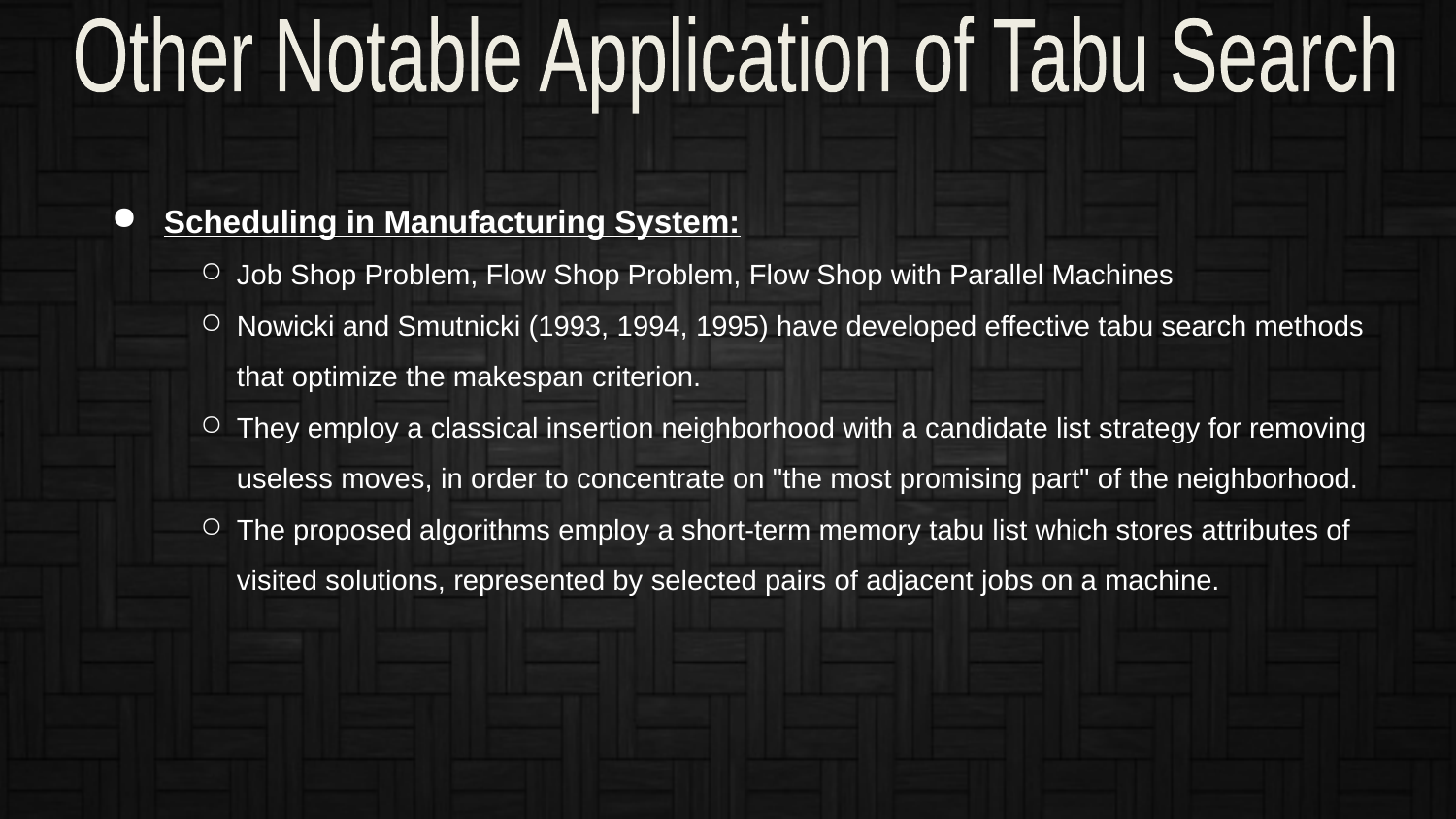

Other Notable Application of Tabu Search
Scheduling in Manufacturing System:
Job Shop Problem, Flow Shop Problem, Flow Shop with Parallel Machines
Nowicki and Smutnicki (1993, 1994, 1995) have developed effective tabu search methods that optimize the makespan criterion.
They employ a classical insertion neighborhood with a candidate list strategy for removing useless moves, in order to concentrate on "the most promising part" of the neighborhood.
The proposed algorithms employ a short-term memory tabu list which stores attributes of visited solutions, represented by selected pairs of adjacent jobs on a machine.